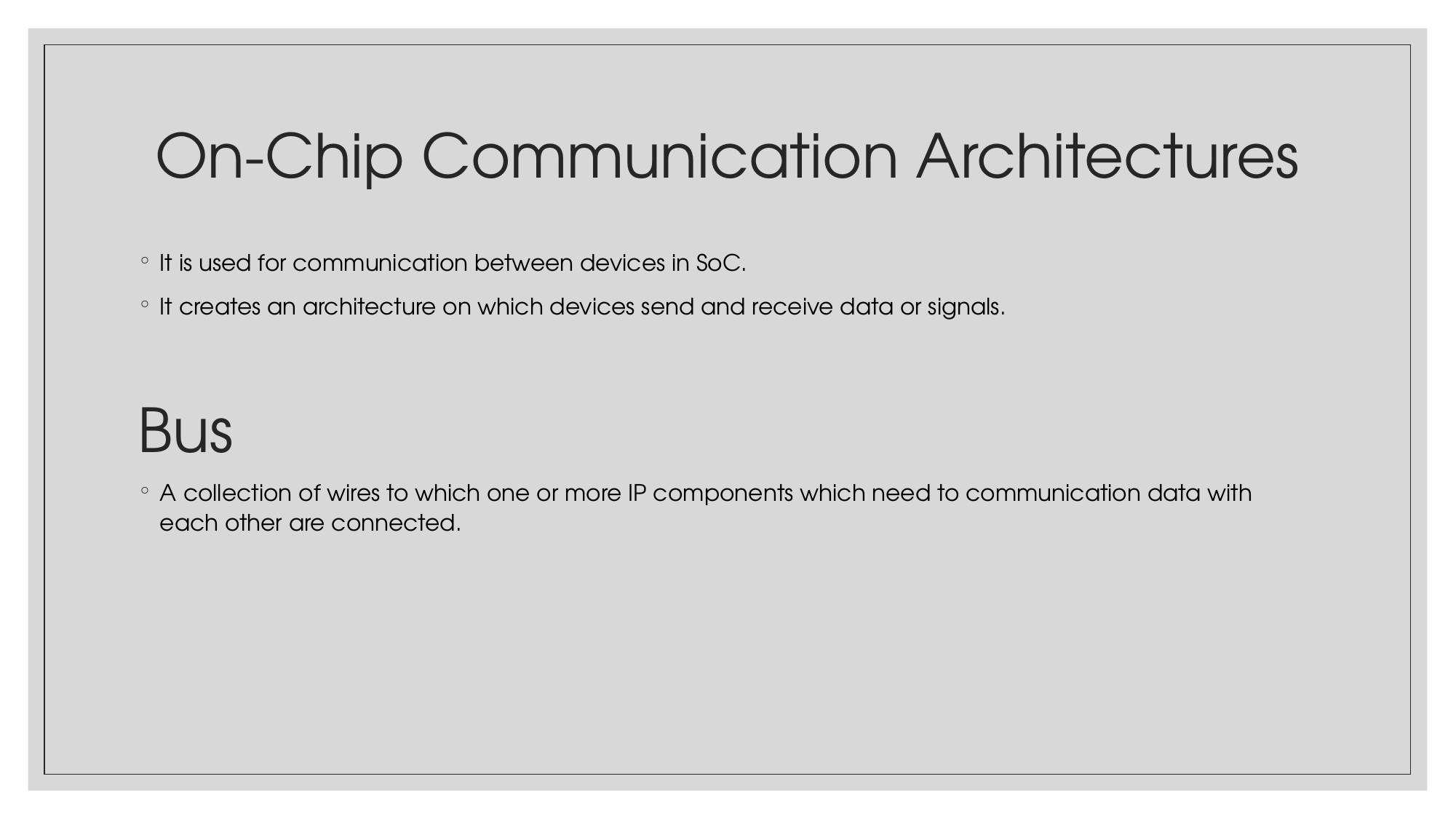

# On-Chip Communication Architectures
It is used for communication between devices in SoC.
It creates an architecture on which devices send and receive data or signals.
Bus
A collection of wires to which one or more IP components which need to communication data with each other are connected.